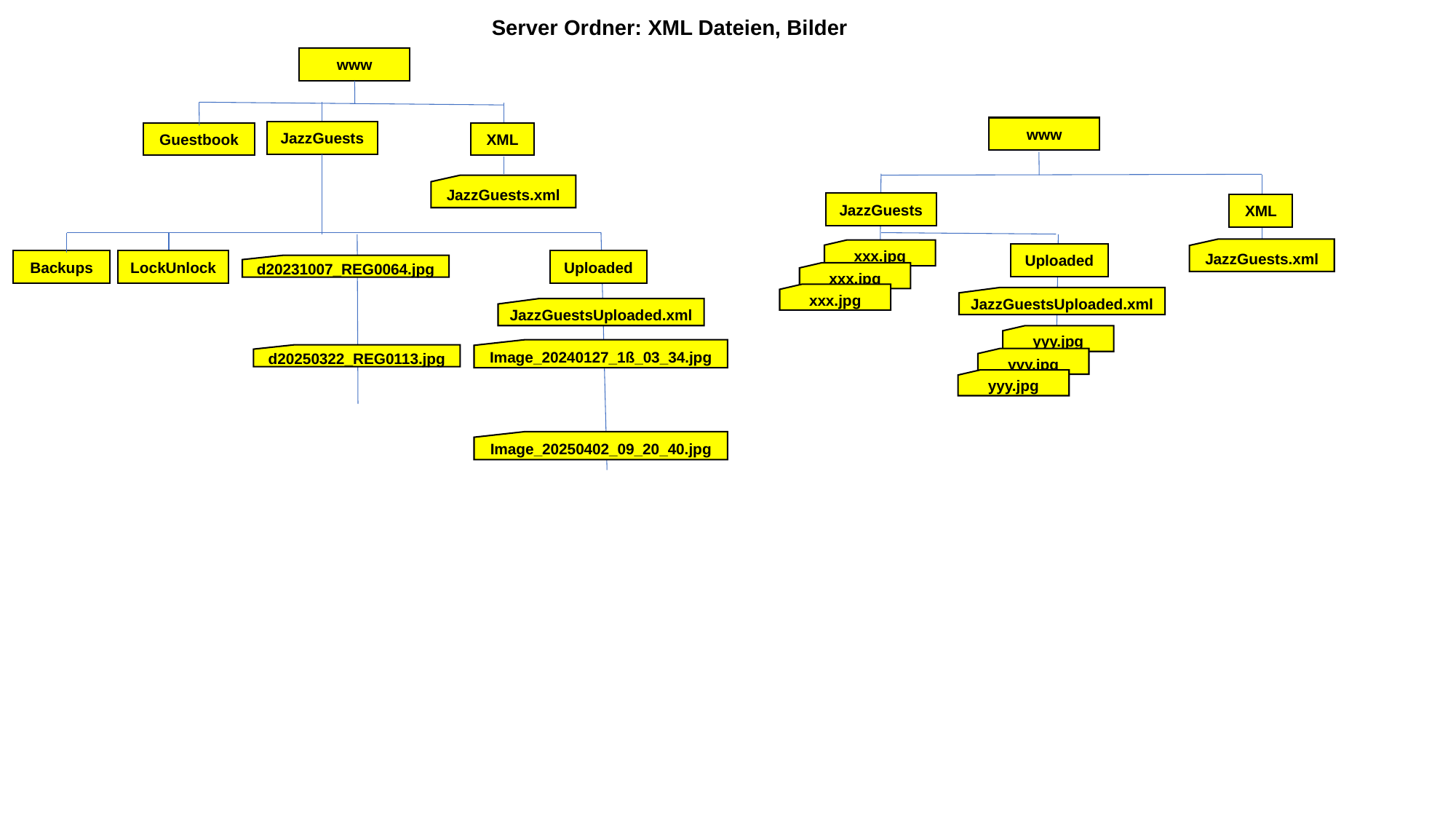

Server Ordner: XML Dateien, Bilder
www
www
JazzGuests
Guestbook
XML
JazzGuests.xml
JazzGuests
XML
JazzGuests.xml
xxx.jpg
Uploaded
LockUnlock
Backups
Uploaded
d20231007_REG0064.jpg
xxx.jpg
xxx.jpg
JazzGuestsUploaded.xml
JazzGuestsUploaded.xml
yyy.jpg
Image_20240127_1ß_03_34.jpg
d20250322_REG0113.jpg
yyy.jpg
yyy.jpg
Image_20250402_09_20_40.jpg